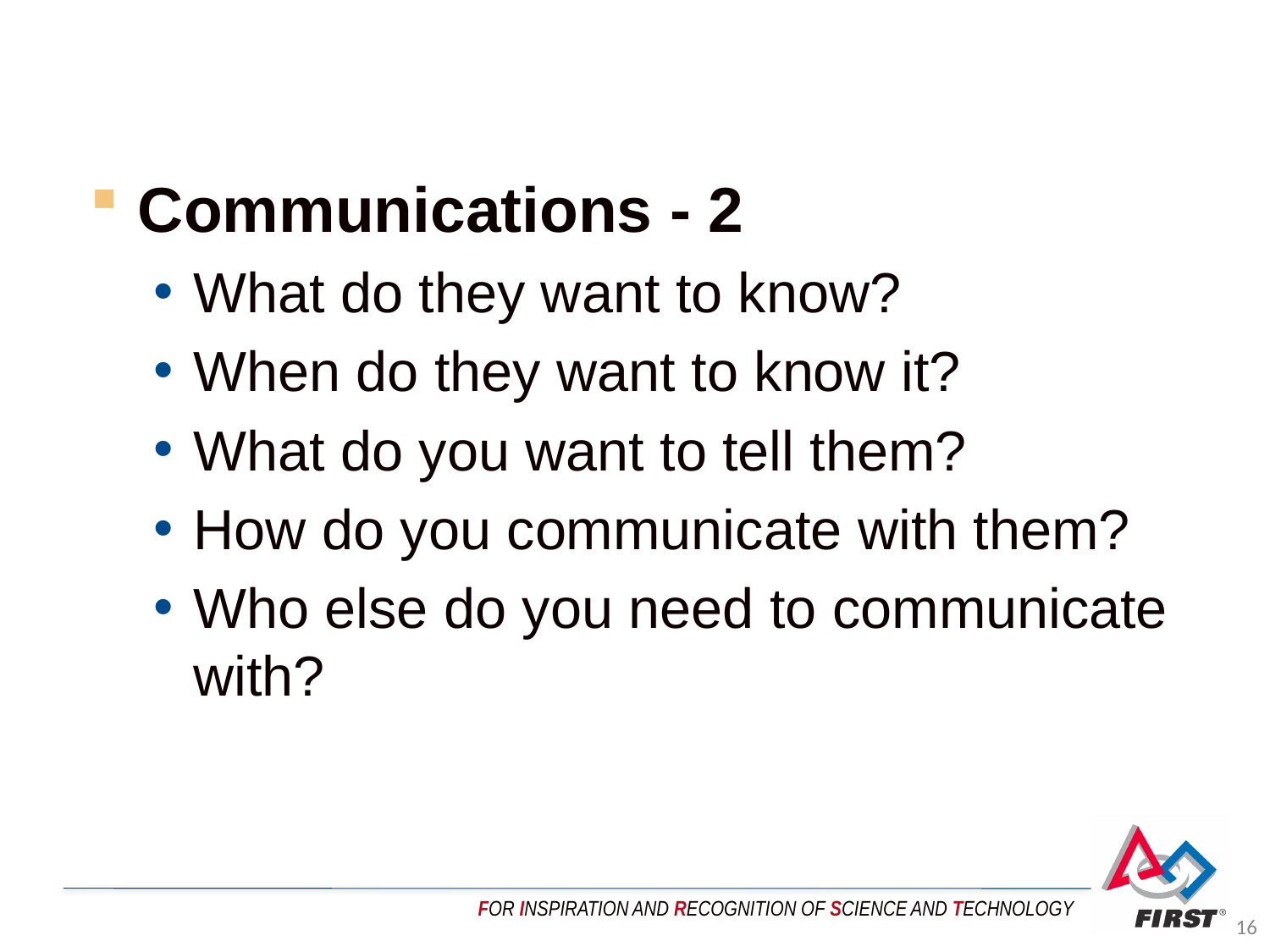

Communications - 2
What do they want to know?
When do they want to know it?
What do you want to tell them?
How do you communicate with them?
Who else do you need to communicate with?

16